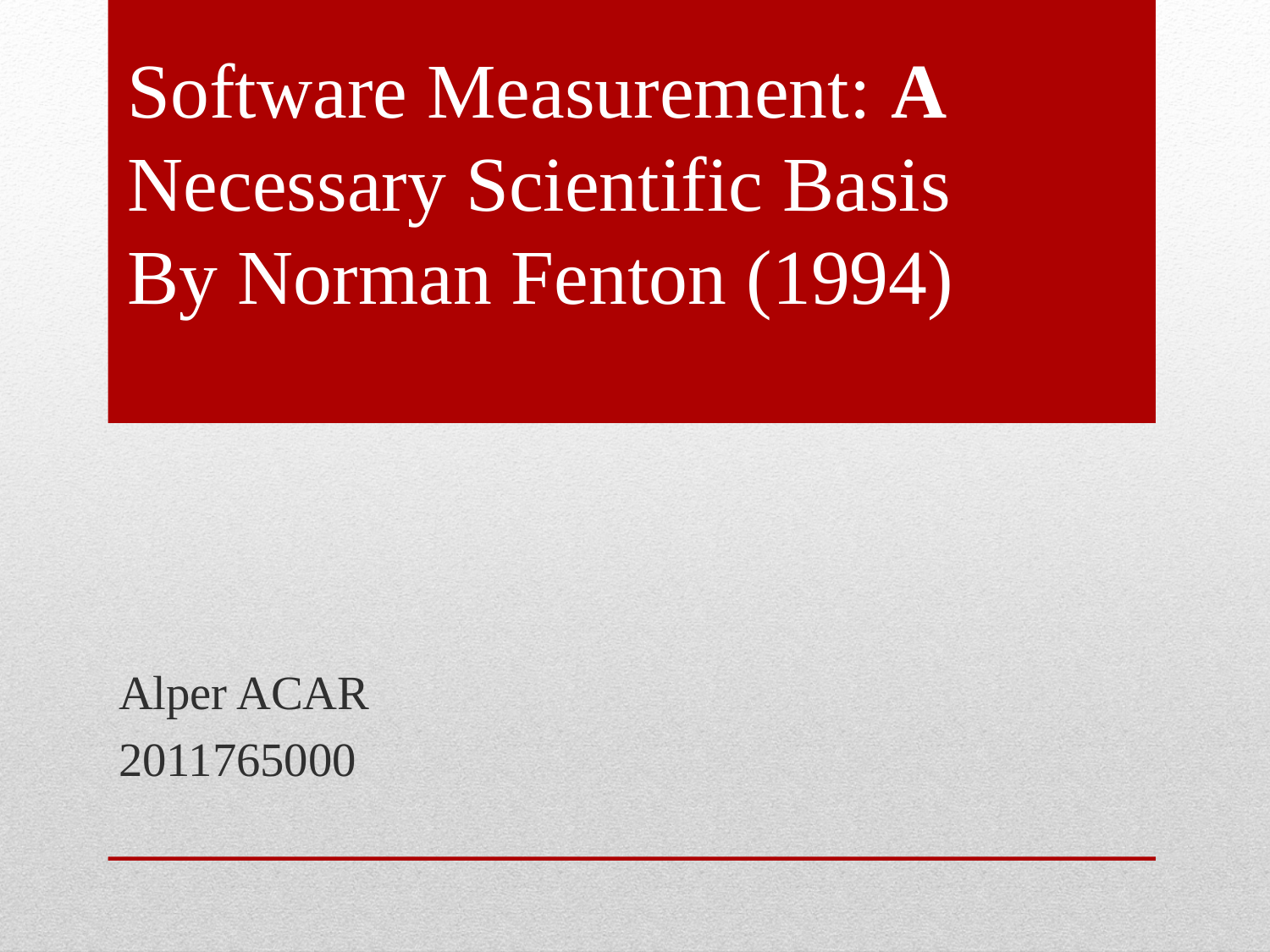

# Software Measurement: A Necessary Scientific Basis By Norman Fenton (1994)
Alper ACAR
2011765000